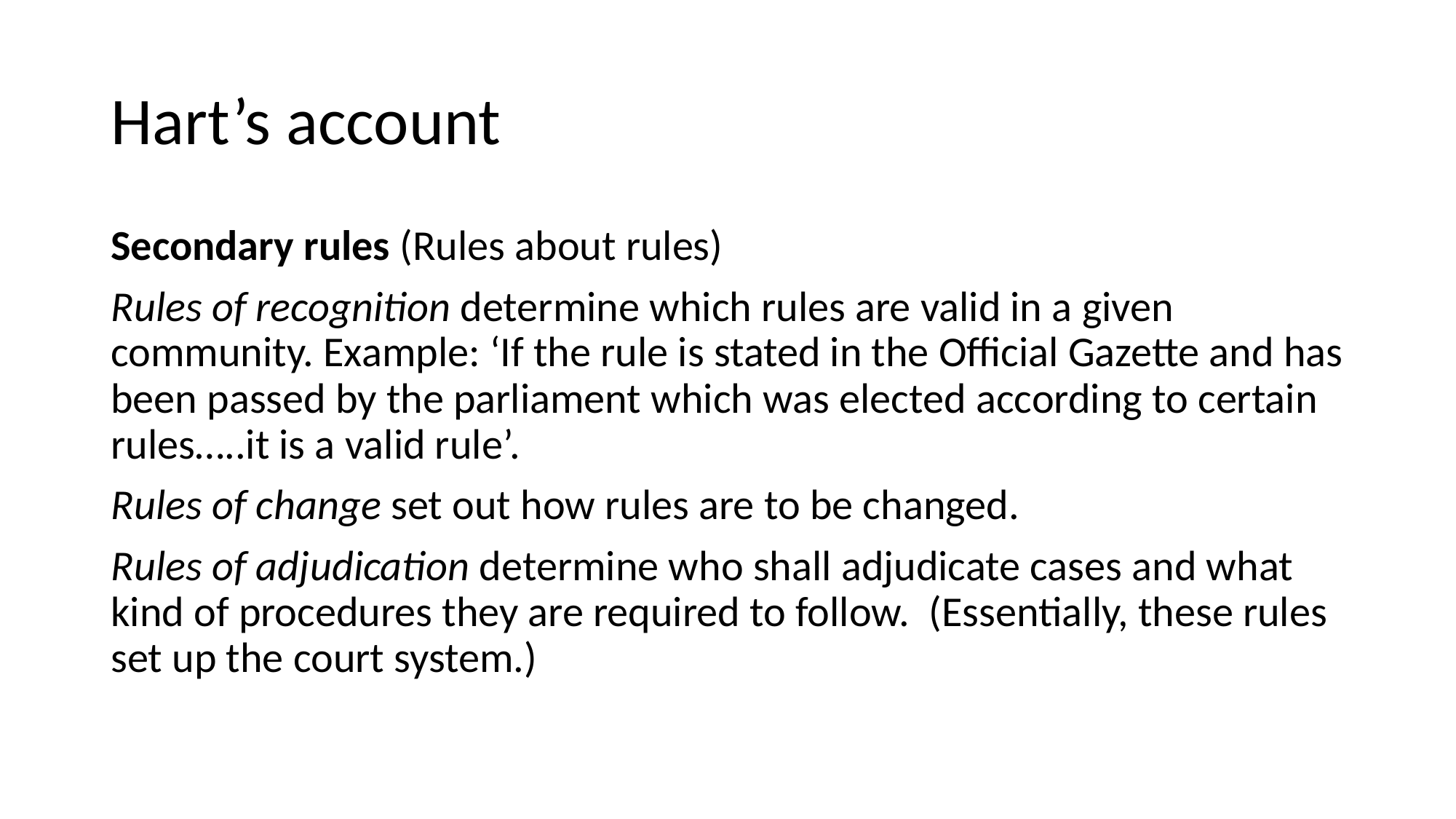

# Hart’s account
Secondary rules (Rules about rules)
Rules of recognition determine which rules are valid in a given community. Example: ‘If the rule is stated in the Official Gazette and has been passed by the parliament which was elected according to certain rules…..it is a valid rule’.
Rules of change set out how rules are to be changed.
Rules of adjudication determine who shall adjudicate cases and what kind of procedures they are required to follow.  (Essentially, these rules set up the court system.)